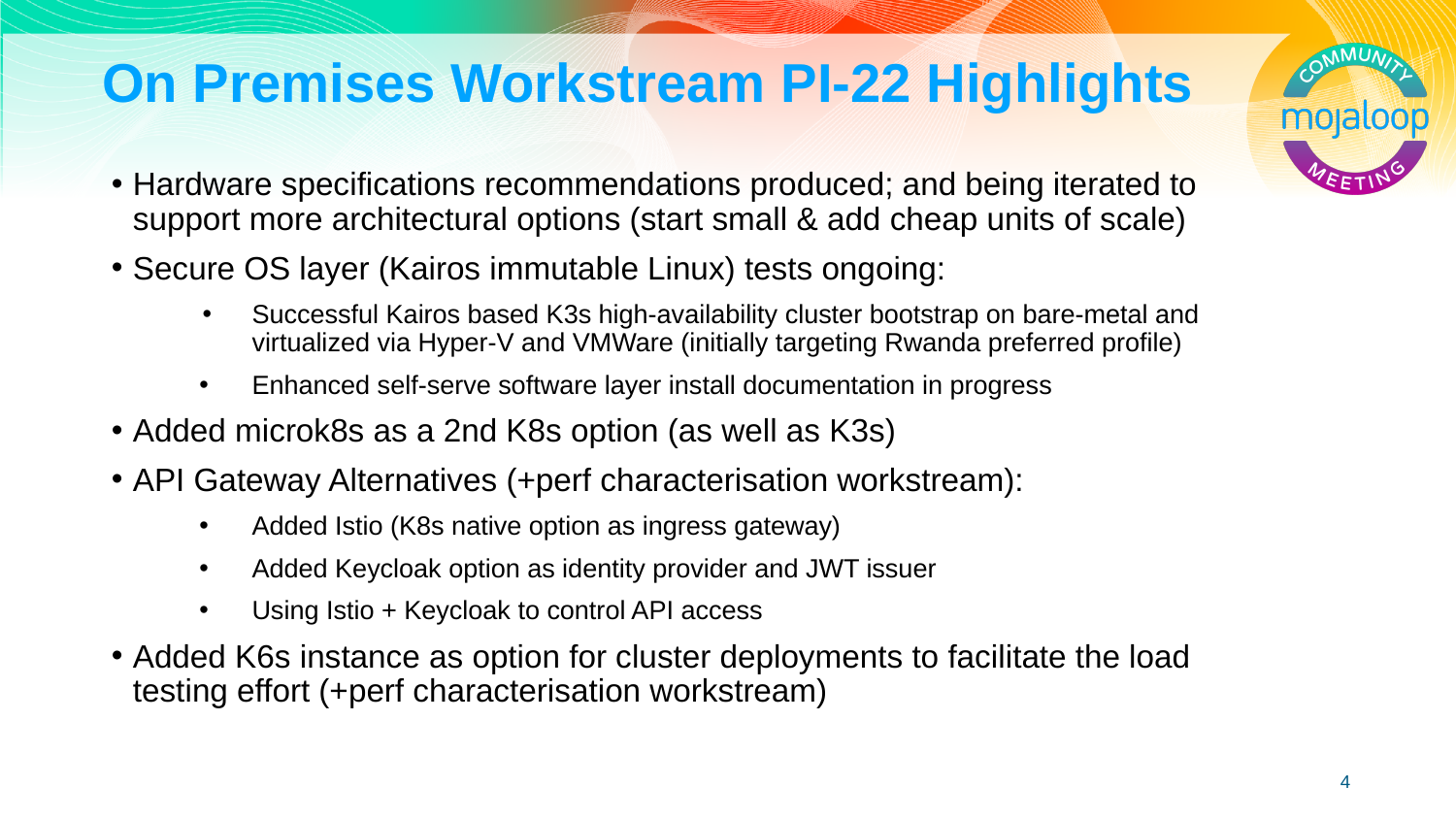

# On Premises Workstream PI-22 Highlights
Hardware specifications recommendations produced; and being iterated to support more architectural options (start small & add cheap units of scale)
Secure OS layer (Kairos immutable Linux) tests ongoing:
Successful Kairos based K3s high-availability cluster bootstrap on bare-metal and virtualized via Hyper-V and VMWare (initially targeting Rwanda preferred profile)
Enhanced self-serve software layer install documentation in progress
Added microk8s as a 2nd K8s option (as well as K3s)
API Gateway Alternatives (+perf characterisation workstream):
Added Istio (K8s native option as ingress gateway)
Added Keycloak option as identity provider and JWT issuer
Using Istio + Keycloak to control API access
Added K6s instance as option for cluster deployments to facilitate the load testing effort (+perf characterisation workstream)
4